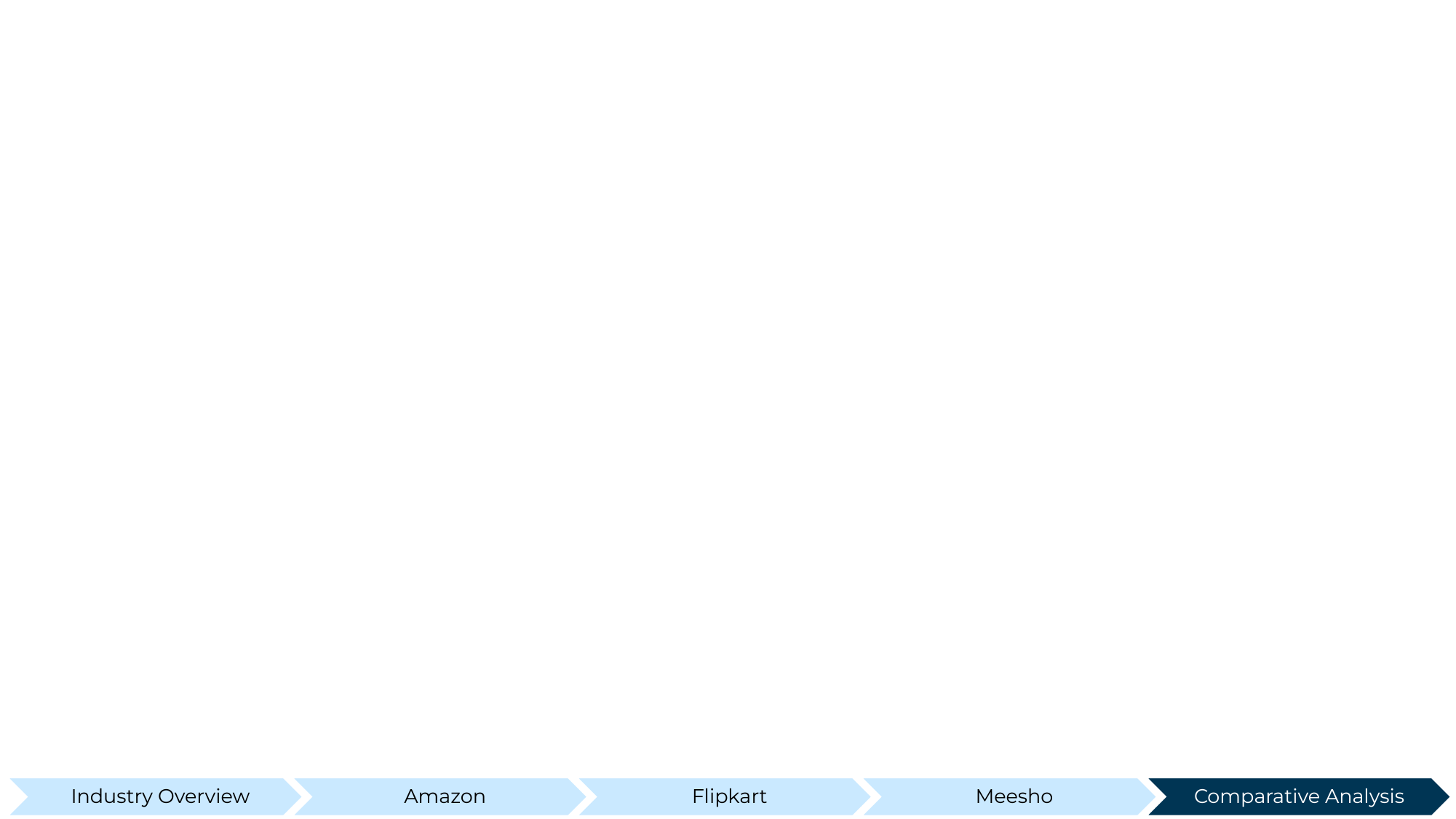

Industry Overview
Amazon
Flipkart
Meesho
Comparative Analysis